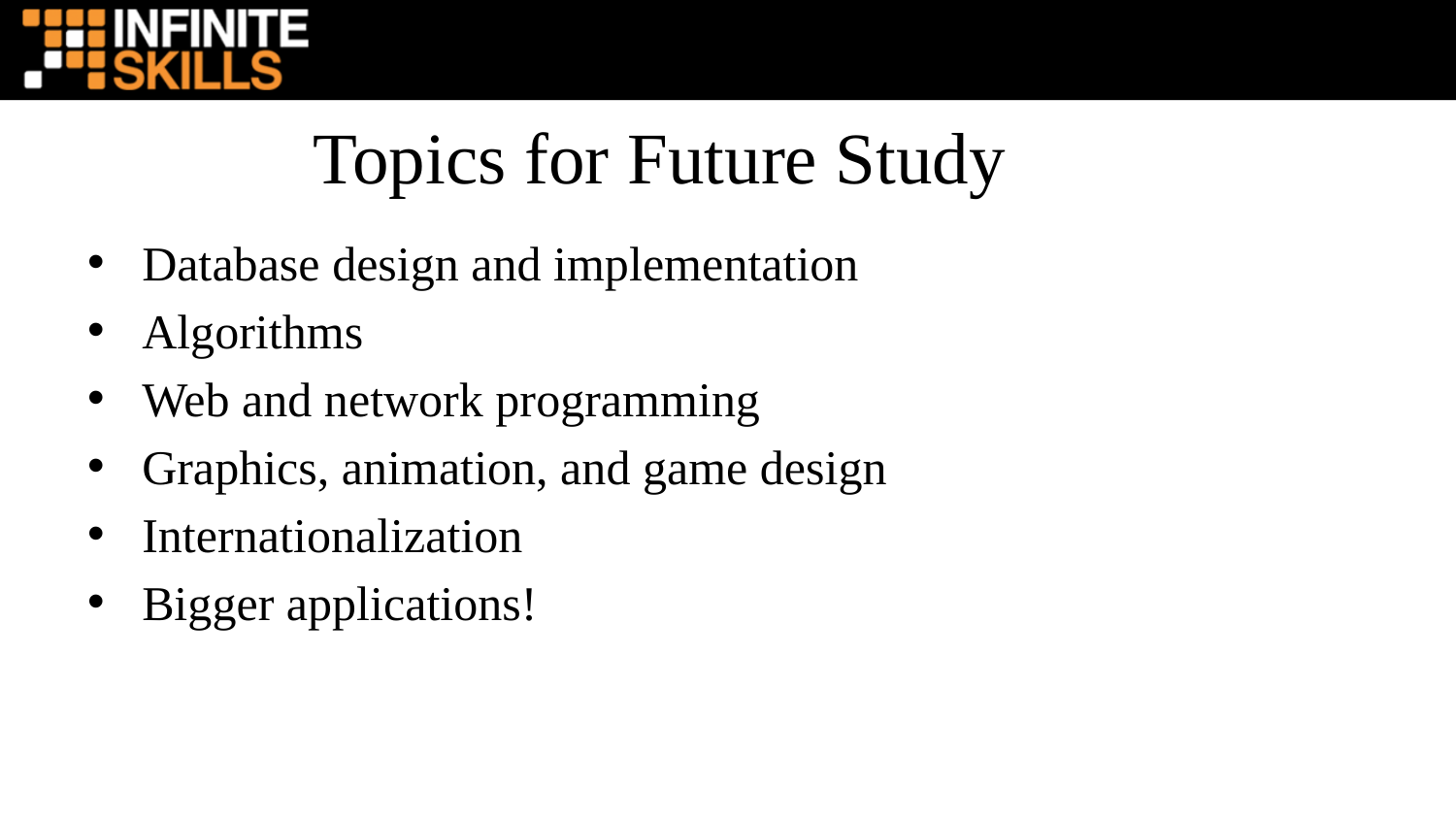

Topics for Future Study
Database design and implementation
Algorithms
Web and network programming
Graphics, animation, and game design
Internationalization
Bigger applications!